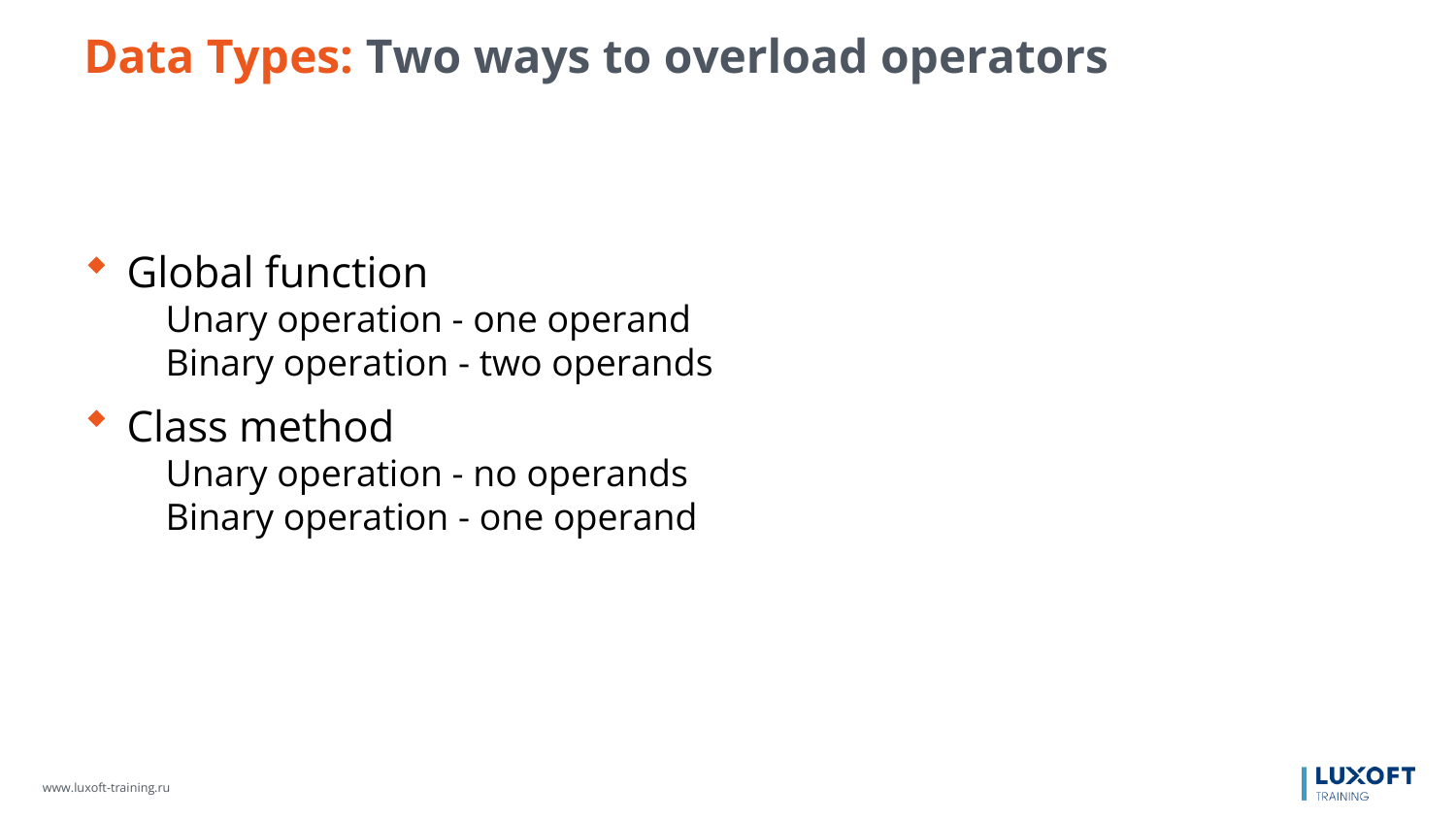

Data Types: Two ways to overload operators
Global function
Unary operation - one operand
Binary operation - two operands
Class method
Unary operation - no operands
Binary operation - one operand